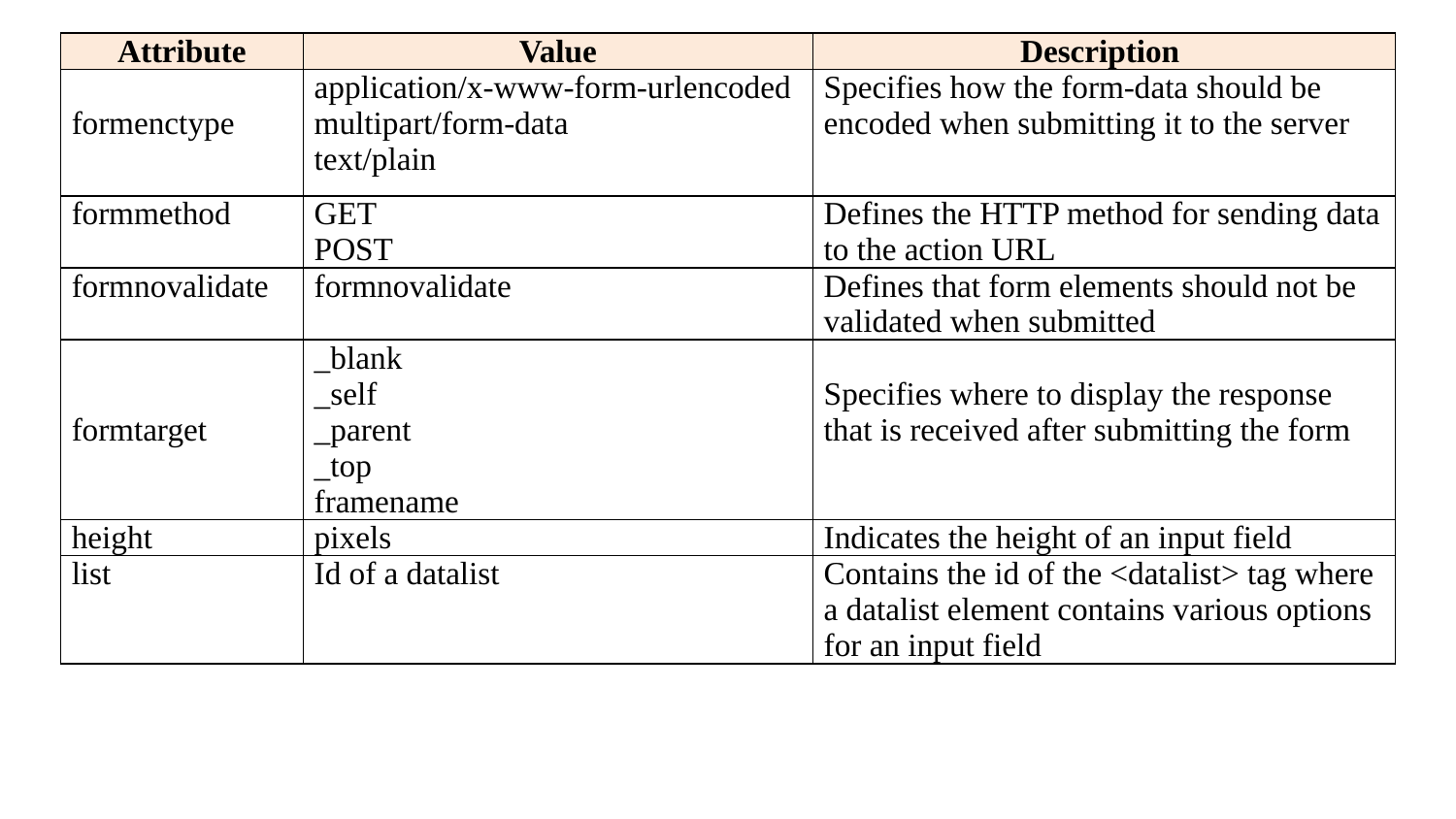

| Attribute | Value | Description |
| --- | --- | --- |
| formenctype | application/x-www-form-urlencoded multipart/form-data text/plain | Specifies how the form-data should be encoded when submitting it to the server |
| formmethod | GET POST | Defines the HTTP method for sending data to the action URL |
| formnovalidate | formnovalidate | Defines that form elements should not be validated when submitted |
| formtarget | \_blank \_self \_parent \_top framename | Specifies where to display the response that is received after submitting the form |
| height | pixels | Indicates the height of an input field |
| list | Id of a datalist | Contains the id of the <datalist> tag where a datalist element contains various options for an input field |